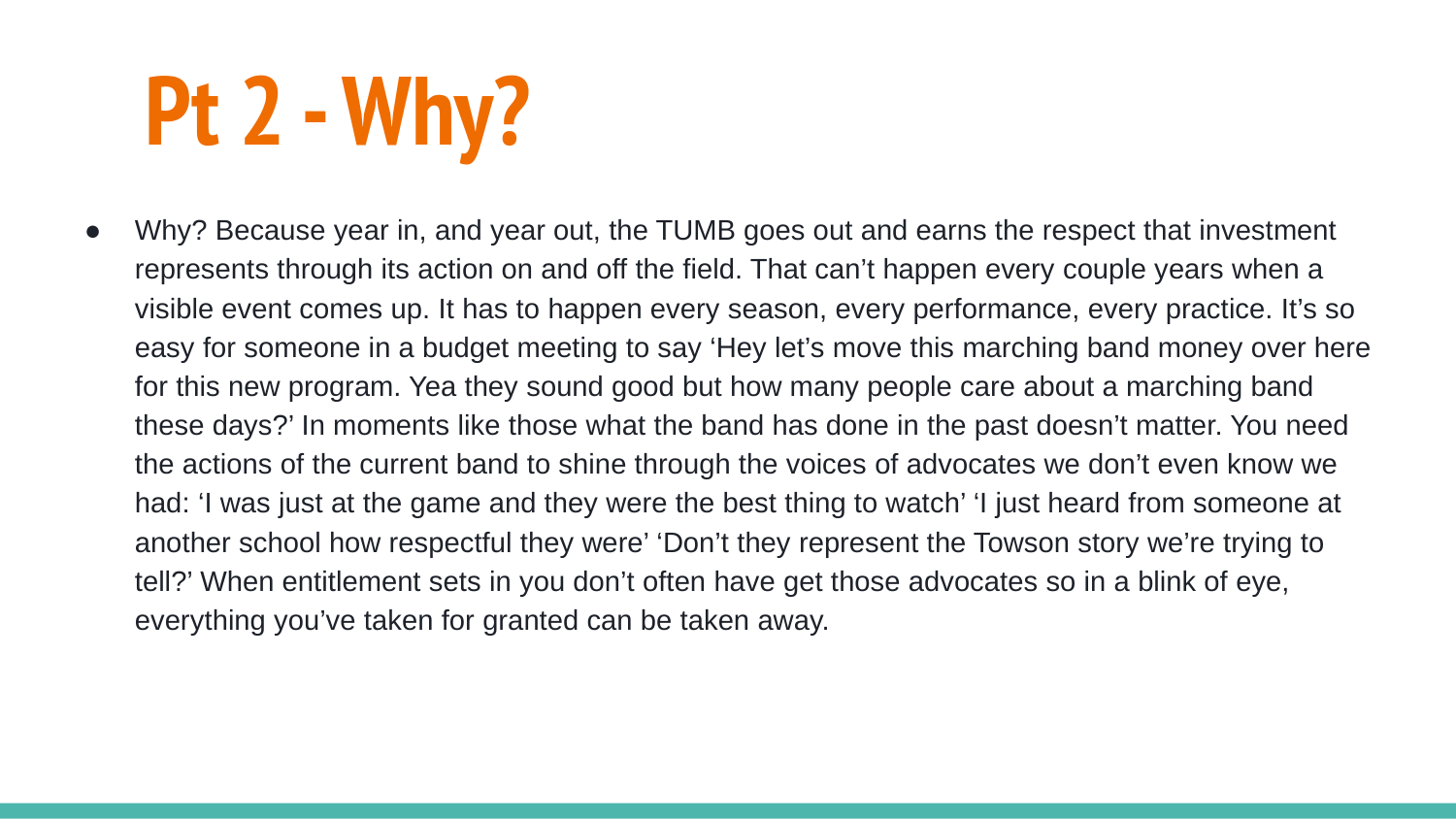

# Pt 2 - Why?
Why? Because year in, and year out, the TUMB goes out and earns the respect that investment represents through its action on and off the field. That can’t happen every couple years when a visible event comes up. It has to happen every season, every performance, every practice. It’s so easy for someone in a budget meeting to say ‘Hey let’s move this marching band money over here for this new program. Yea they sound good but how many people care about a marching band these days?’ In moments like those what the band has done in the past doesn’t matter. You need the actions of the current band to shine through the voices of advocates we don’t even know we had: ‘I was just at the game and they were the best thing to watch’ ‘I just heard from someone at another school how respectful they were’ ‘Don’t they represent the Towson story we’re trying to tell?’ When entitlement sets in you don’t often have get those advocates so in a blink of eye, everything you’ve taken for granted can be taken away.